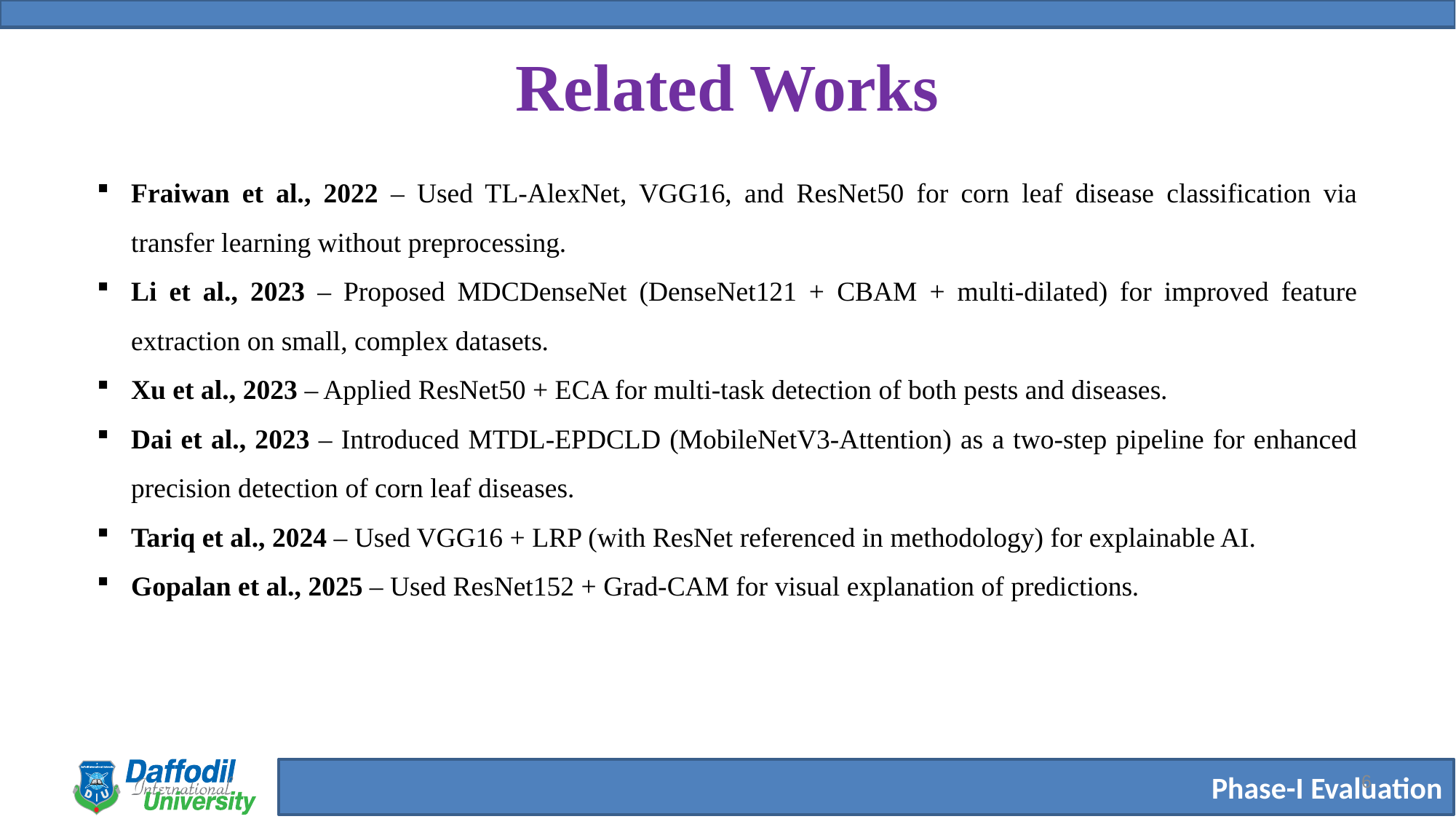

# Related Works
Fraiwan et al., 2022 – Used TL-AlexNet, VGG16, and ResNet50 for corn leaf disease classification via transfer learning without preprocessing.
Li et al., 2023 – Proposed MDCDenseNet (DenseNet121 + CBAM + multi-dilated) for improved feature extraction on small, complex datasets.
Xu et al., 2023 – Applied ResNet50 + ECA for multi-task detection of both pests and diseases.
Dai et al., 2023 – Introduced MTDL-EPDCLD (MobileNetV3-Attention) as a two-step pipeline for enhanced precision detection of corn leaf diseases.
Tariq et al., 2024 – Used VGG16 + LRP (with ResNet referenced in methodology) for explainable AI.
Gopalan et al., 2025 – Used ResNet152 + Grad-CAM for visual explanation of predictions.
6